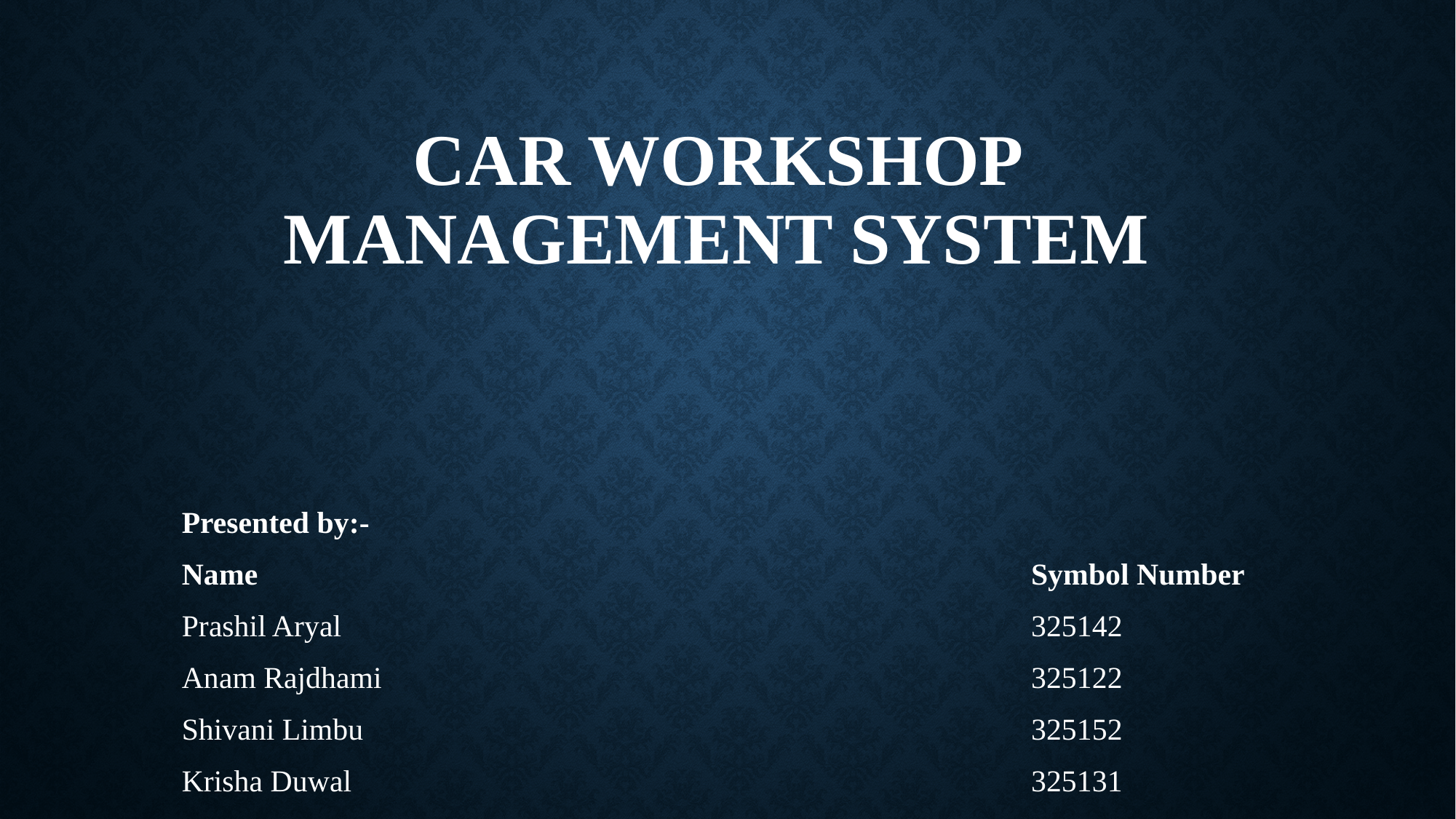

# Car Workshop Management System
Presented by:-
Name
Prashil Aryal
Anam Rajdhami
Shivani Limbu
Krisha Duwal

Symbol Number
325142
325122
325152
325131